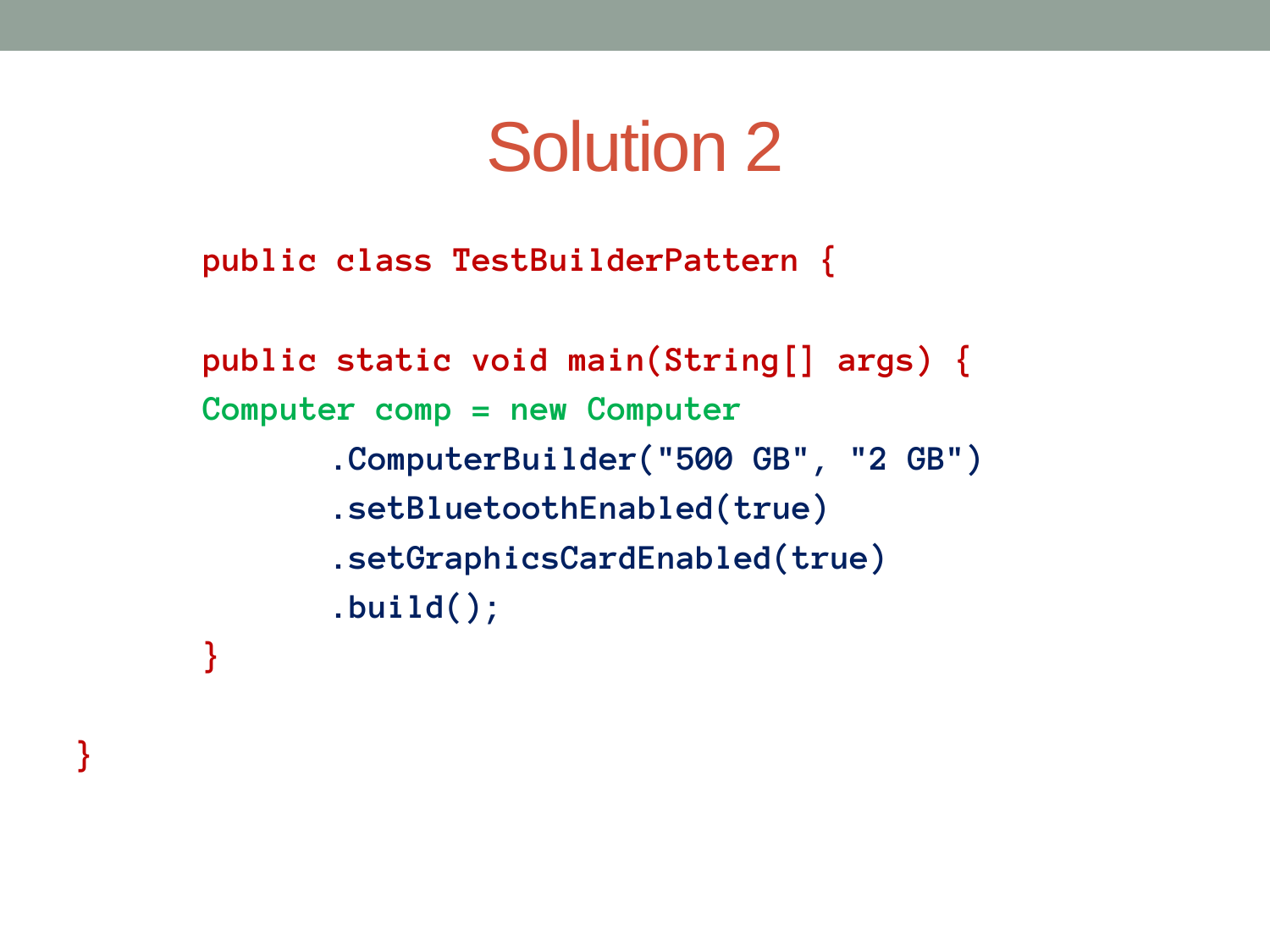

# Solution 2
	public class TestBuilderPattern {

	public static void main(String[] args) {
	Computer comp = new Computer
		.ComputerBuilder("500 GB", "2 GB")
		.setBluetoothEnabled(true)
		.setGraphicsCardEnabled(true)
		.build();
	}

}